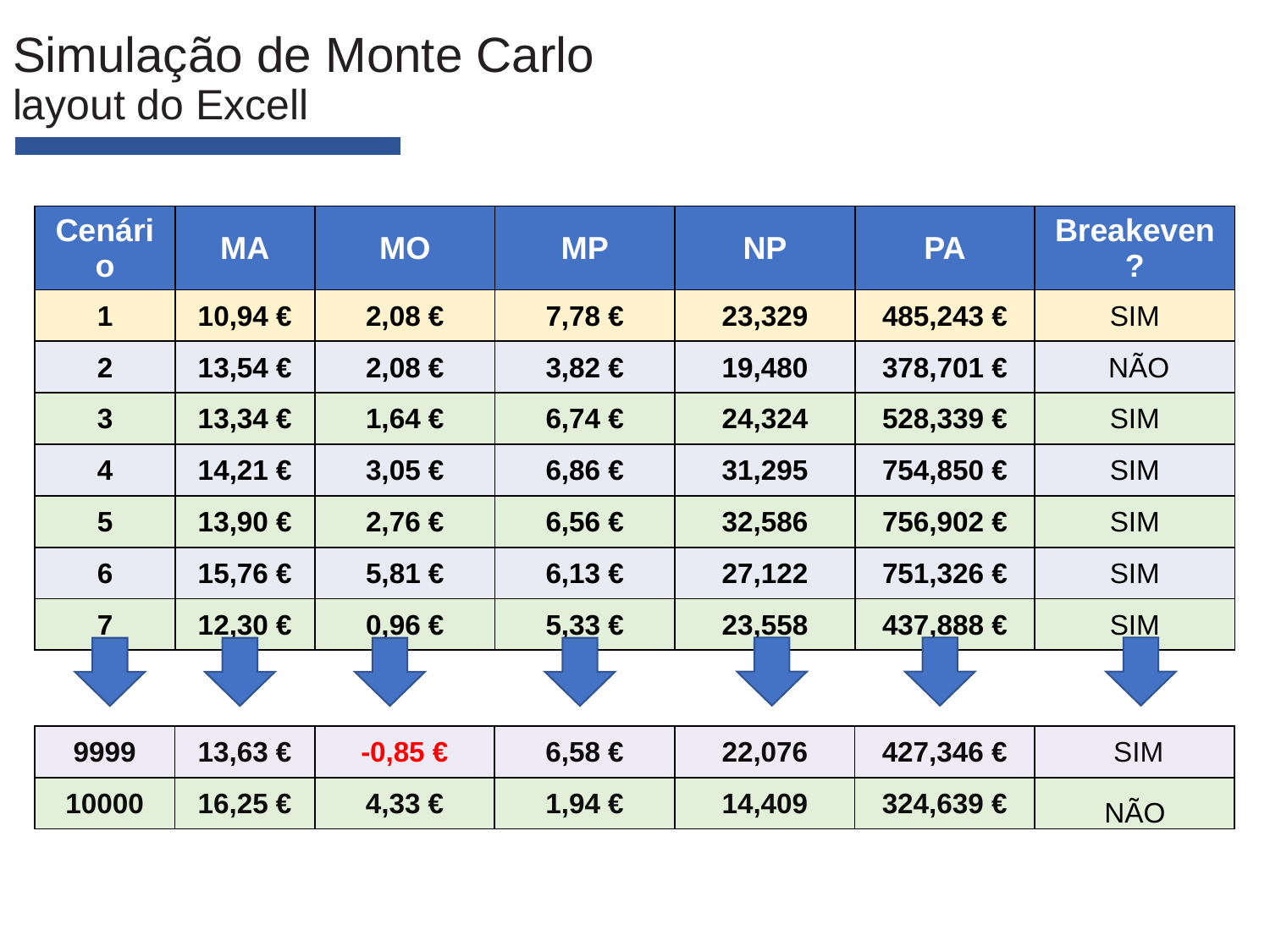

# Simulação de Monte Carlo layout do Excell
| Cenário | MA | MO | MP | NP | PA | Breakeven ? |
| --- | --- | --- | --- | --- | --- | --- |
| 1 | 10,94 € | 2,08 € | 7,78 € | 23,329 | 485,243 € | SIM |
| 2 | 13,54 € | 2,08 € | 3,82 € | 19,480 | 378,701 € | NÃO |
| 3 | 13,34 € | 1,64 € | 6,74 € | 24,324 | 528,339 € | SIM |
| 4 | 14,21 € | 3,05 € | 6,86 € | 31,295 | 754,850 € | SIM |
| 5 | 13,90 € | 2,76 € | 6,56 € | 32,586 | 756,902 € | SIM |
| 6 | 15,76 € | 5,81 € | 6,13 € | 27,122 | 751,326 € | SIM |
| 7 | 12,30 € | 0,96 € | 5,33 € | 23,558 | 437,888 € | SIM |

| 9999 | 13,63 € | -0,85 € | 6,58 € | 22,076 | 427,346 € | SIM |
| --- | --- | --- | --- | --- | --- | --- |
| 10000 | 16,25 € | 4,33 € | 1,94 € | 14,409 | 324,639 € | NÃO |